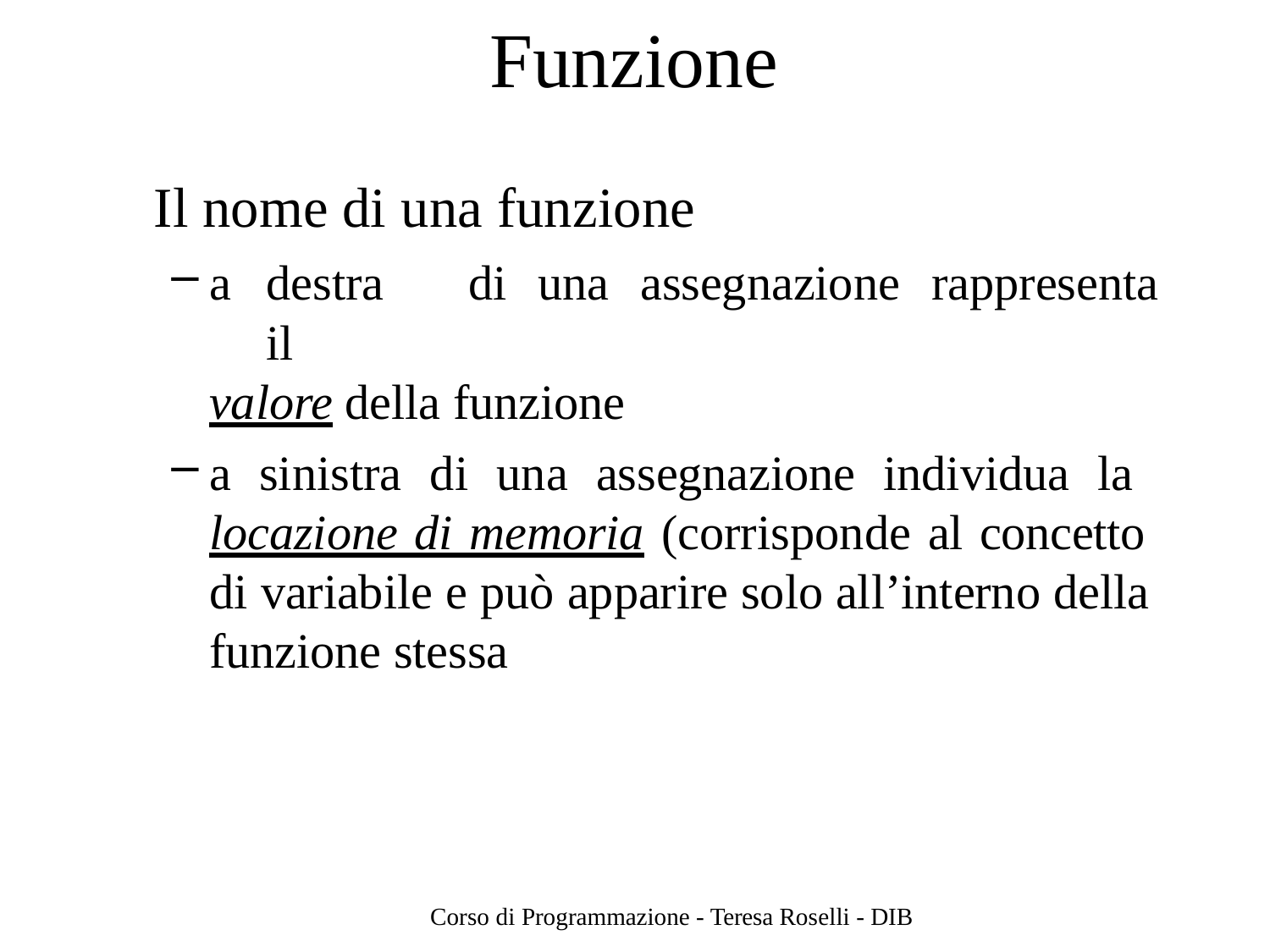

# Funzione
Il nome di una funzione
a	destra	di	una	assegnazione	rappresenta	il
valore della funzione
a sinistra di una assegnazione individua la  locazione di memoria (corrisponde al concetto  di variabile e può apparire solo all’interno della  funzione stessa
Corso di Programmazione - Teresa Roselli - DIB